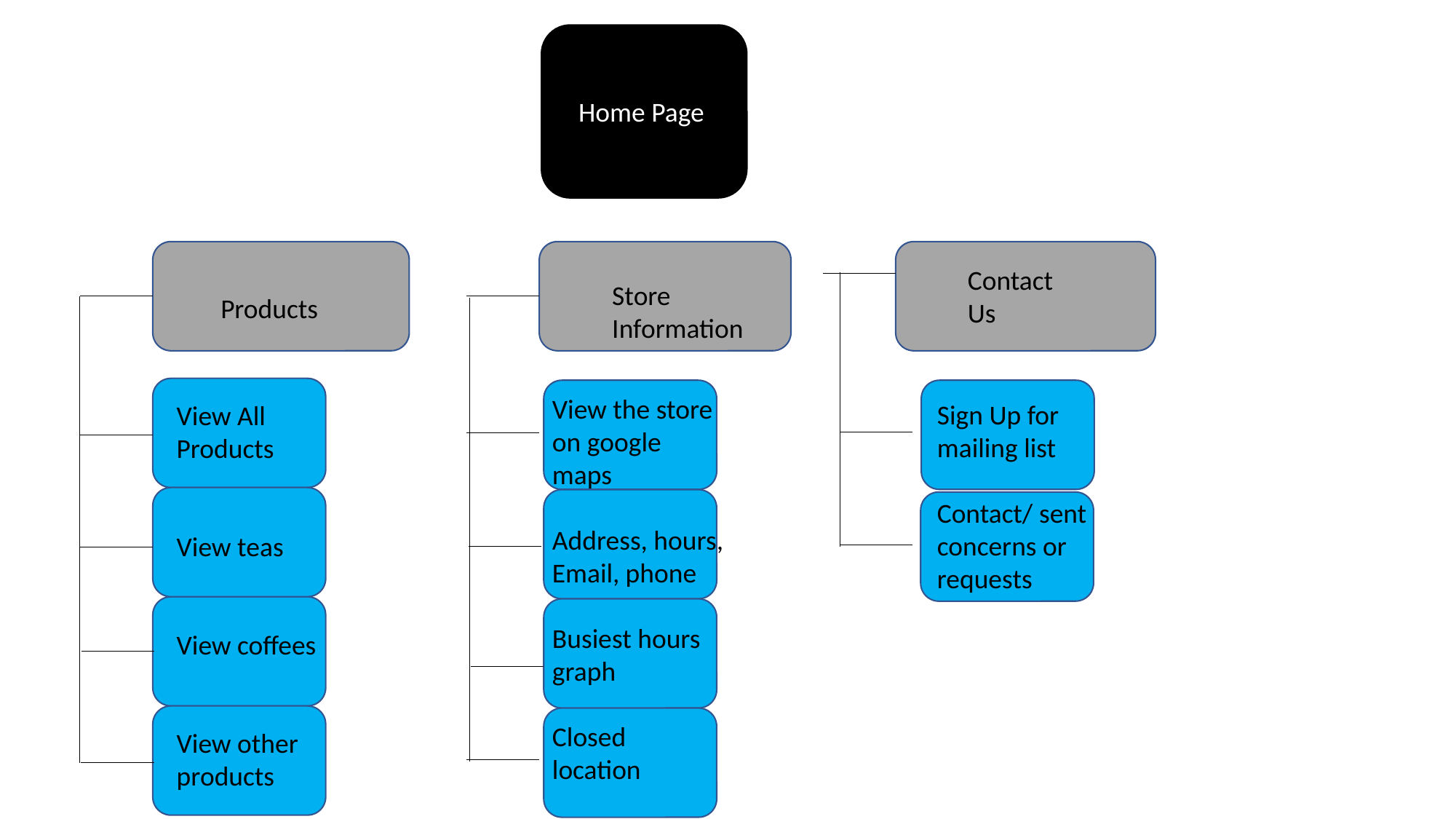

Home Page

Contact Us
Store Information
Products

View the store on google maps

Address, hours,
Email, phone

Busiest hours graph

Closed
location
Sign Up for mailing list

Contact/ sent concerns or requests
View All Products

View teas

View coffees

View other products